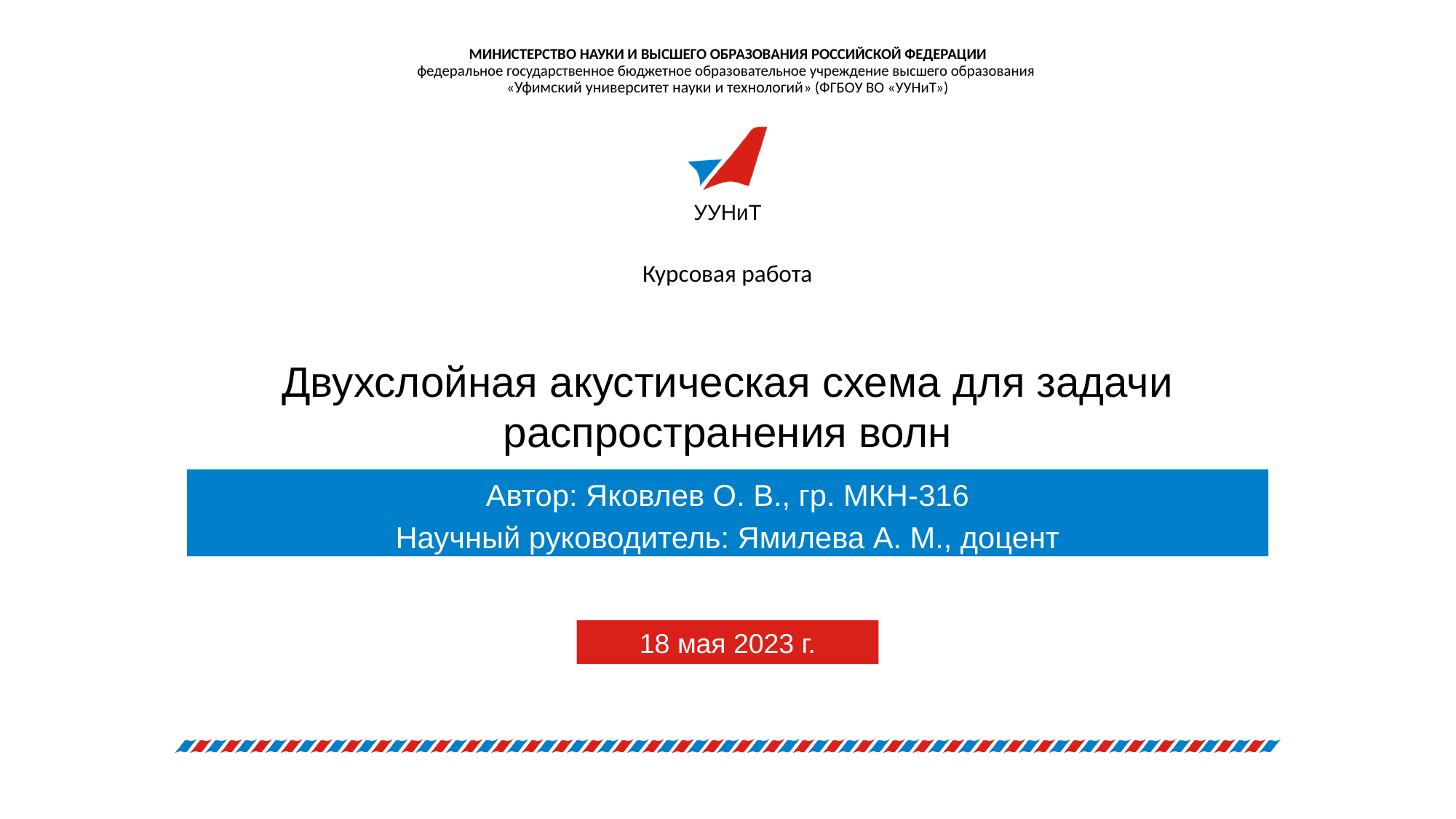

Курсовая работа
Двухслойная акустическая схема для задачи распространения волн
Автор: Яковлев О. В., гр. МКН-316
Научный руководитель: Ямилева А. М., доцент

кафедра ВВТиС
18 мая 2023 г.